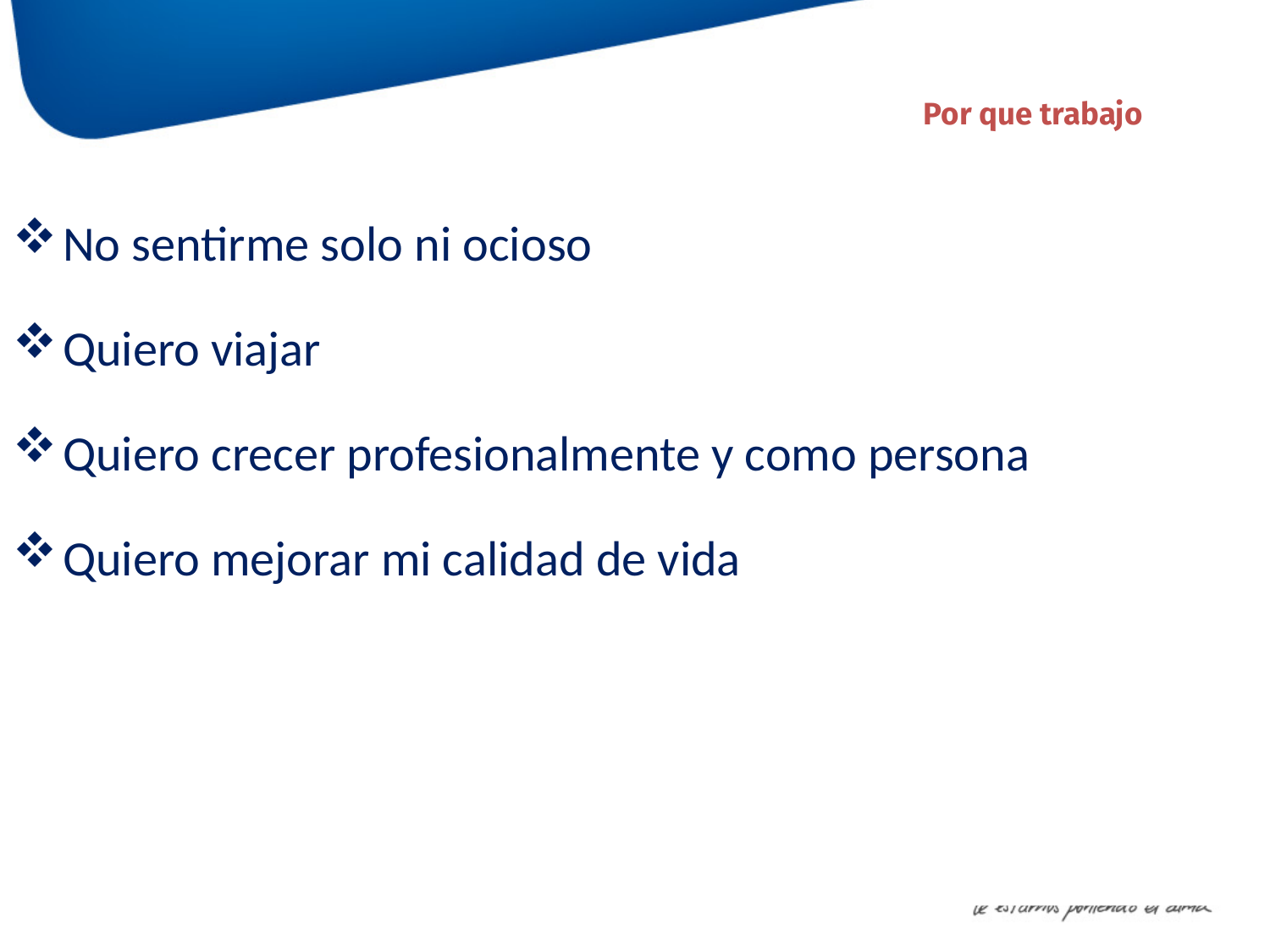

# Por que trabajo
No sentirme solo ni ocioso
Quiero viajar
Quiero crecer profesionalmente y como persona
Quiero mejorar mi calidad de vida